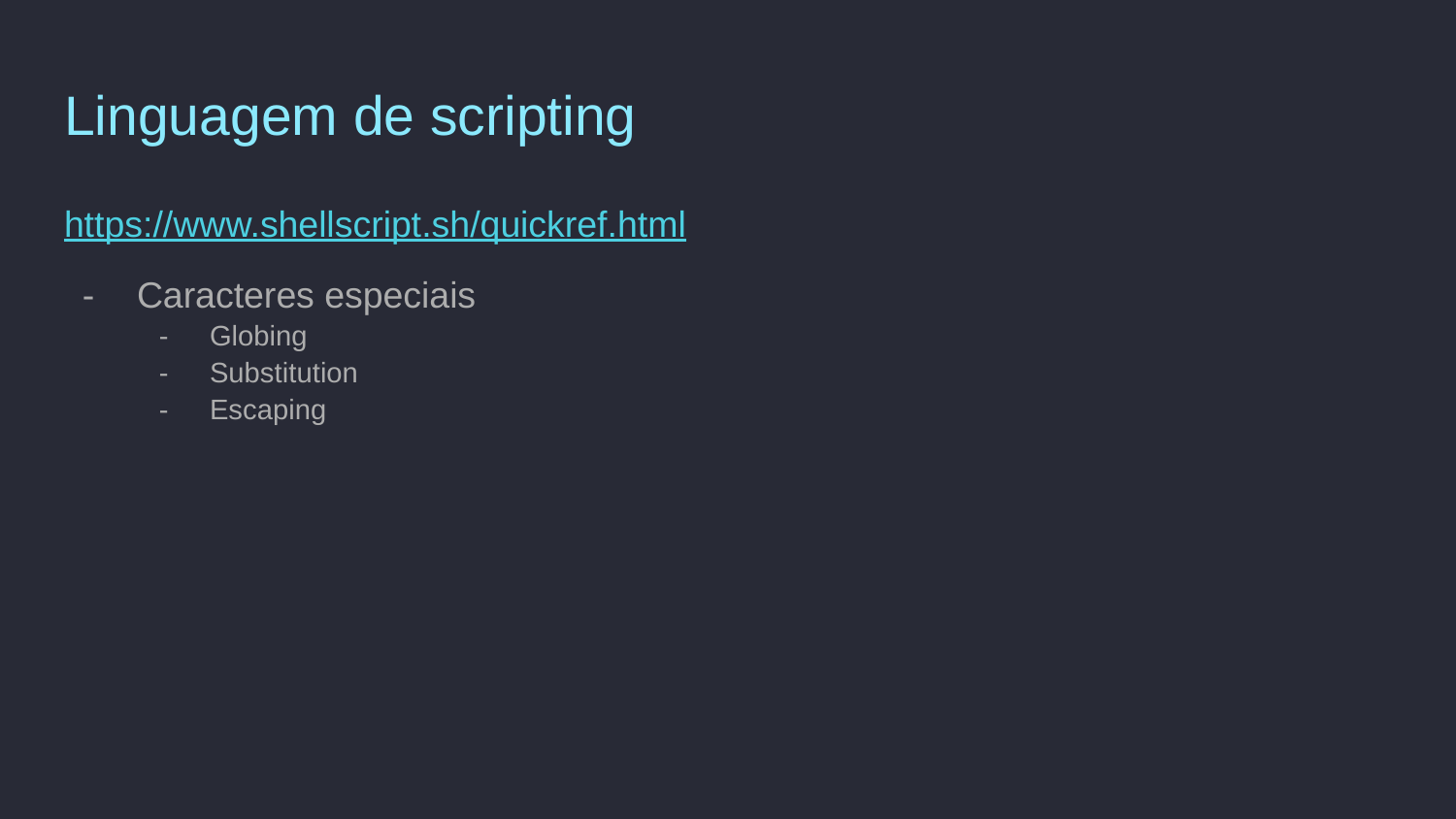

# Linguagem de scripting
https://www.shellscript.sh/quickref.html
Caracteres especiais
Globing
Substitution
Escaping